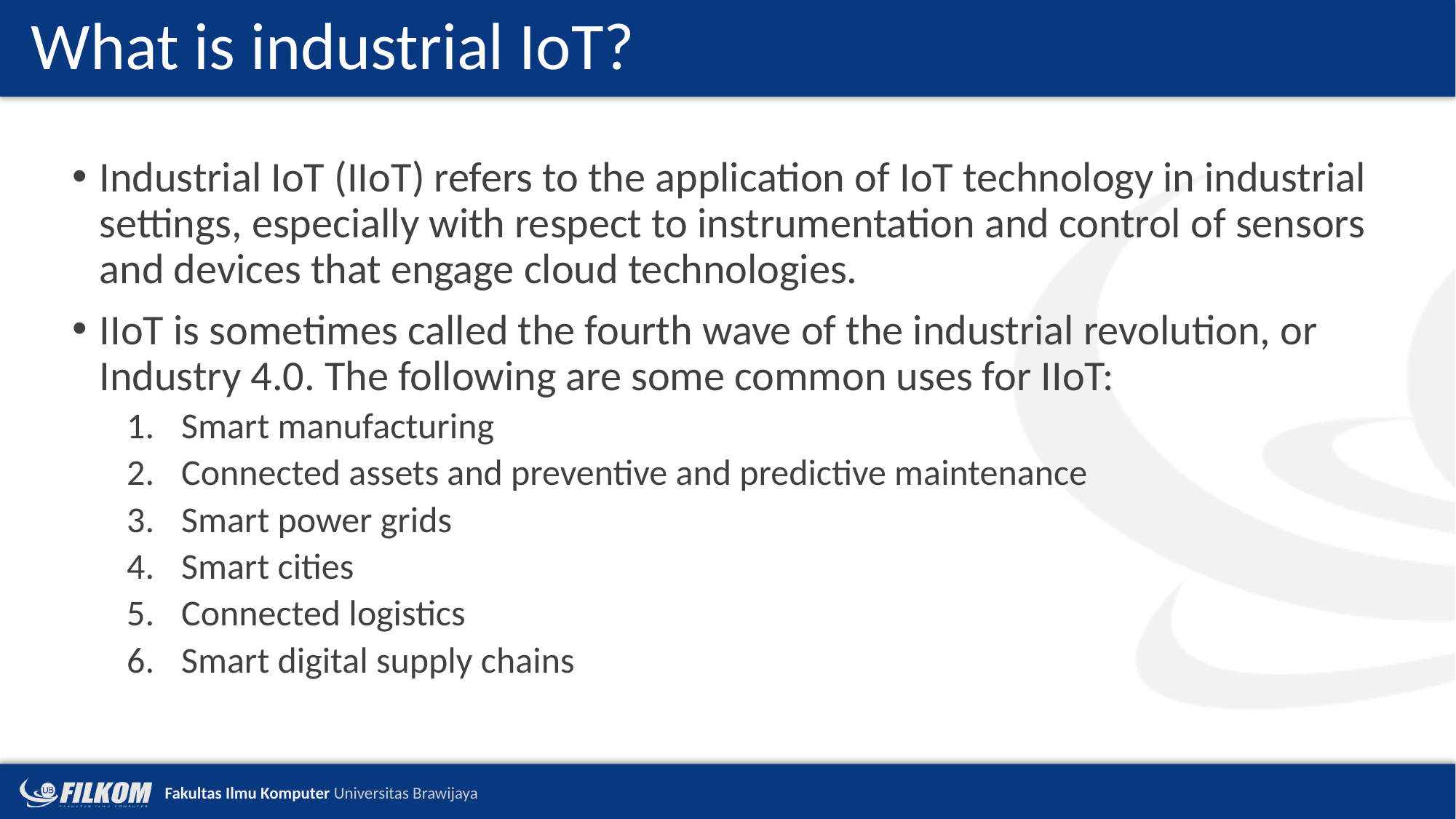

# What is industrial IoT?
Industrial IoT (IIoT) refers to the application of IoT technology in industrial settings, especially with respect to instrumentation and control of sensors and devices that engage cloud technologies.
IIoT is sometimes called the fourth wave of the industrial revolution, or Industry 4.0. The following are some common uses for IIoT:
Smart manufacturing
Connected assets and preventive and predictive maintenance
Smart power grids
Smart cities
Connected logistics
Smart digital supply chains